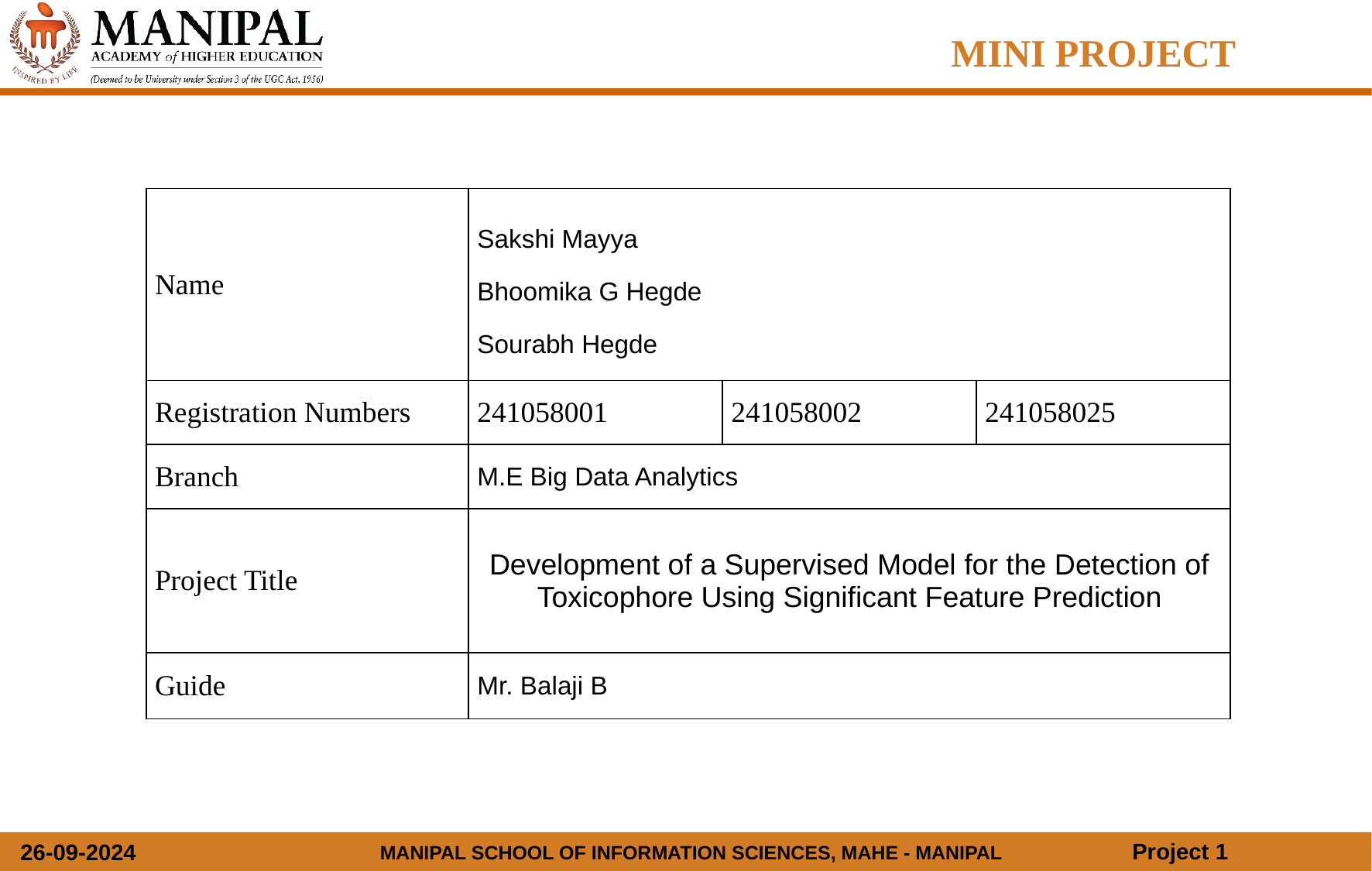

MINI PROJECT
| Name | Sakshi Mayya Bhoomika G Hegde Sourabh Hegde |  |  |
| --- | --- | --- | --- |
| Registration Numbers | 241058001 | 241058002 | 241058025 |
| Branch | M.E Big Data Analytics |  |  |
| Project Title | Development of a Supervised Model for the Detection of Toxicophore Using Significant Feature Prediction |  |  |
| Guide | Mr. Balaji B |  |  |